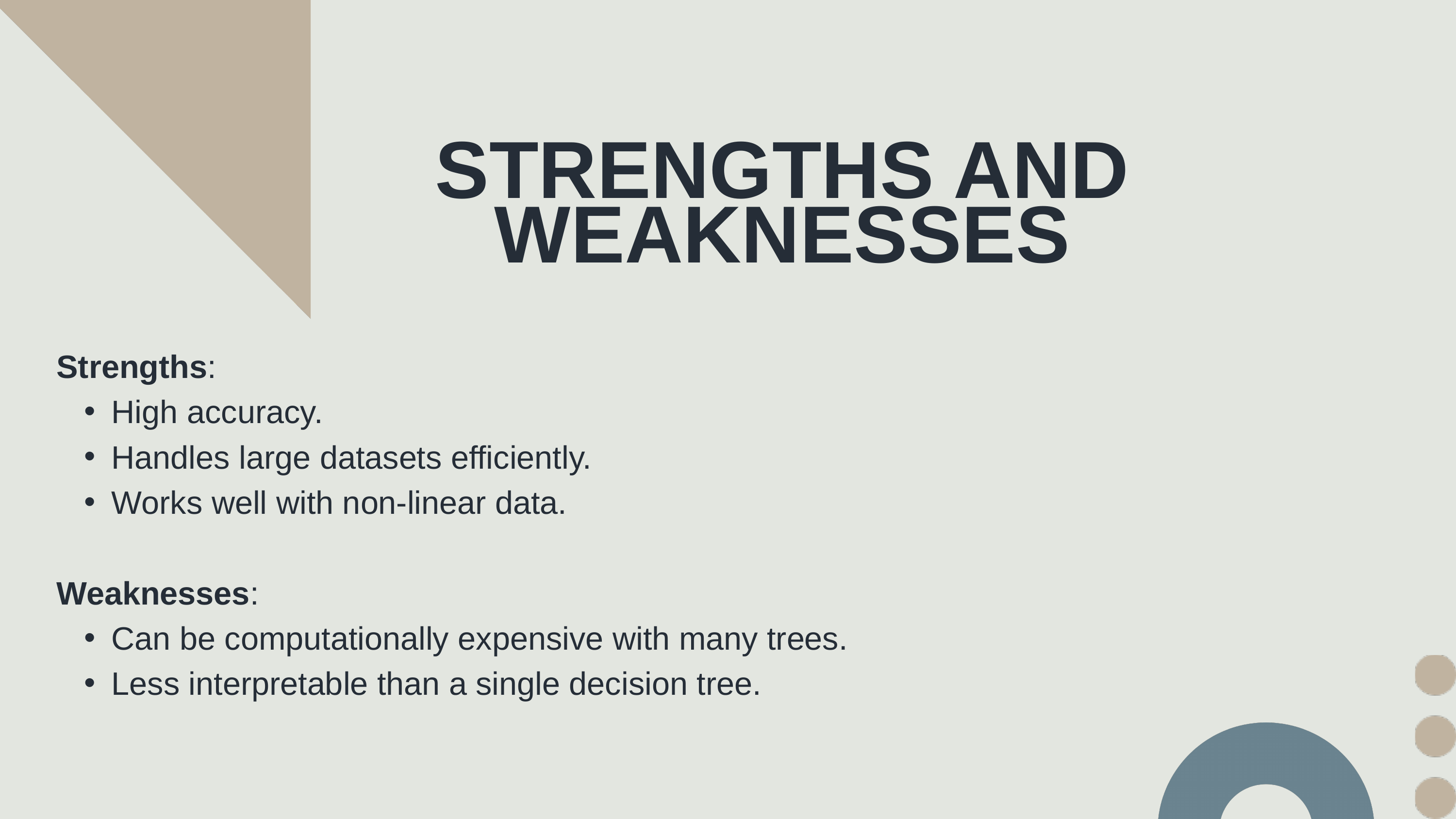

STRENGTHS AND WEAKNESSES
Strengths:
High accuracy.
Handles large datasets efficiently.
Works well with non-linear data.

Weaknesses:
Can be computationally expensive with many trees.
Less interpretable than a single decision tree.